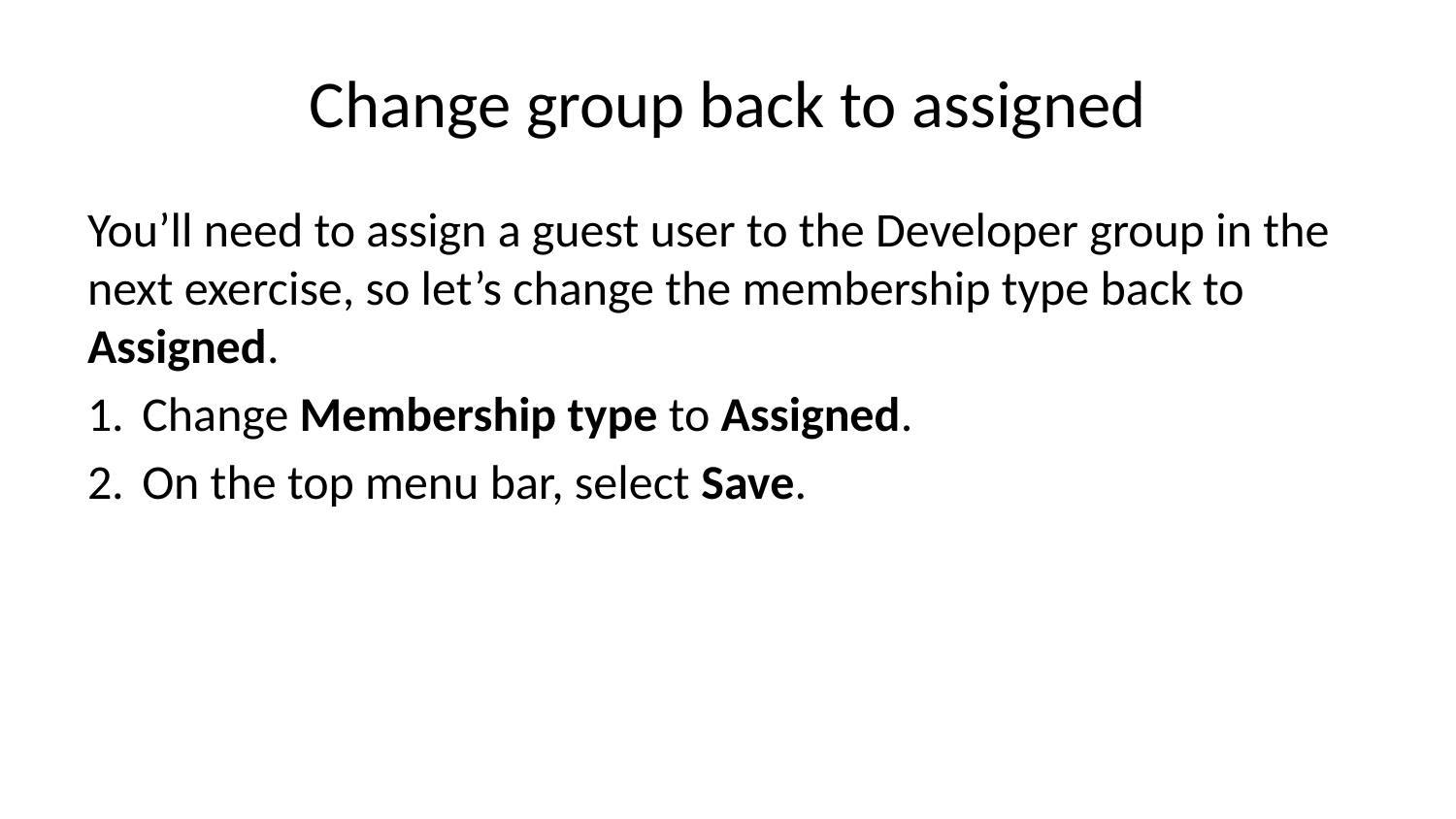

# Change group back to assigned
You’ll need to assign a guest user to the Developer group in the next exercise, so let’s change the membership type back to Assigned.
Change Membership type to Assigned.
On the top menu bar, select Save.